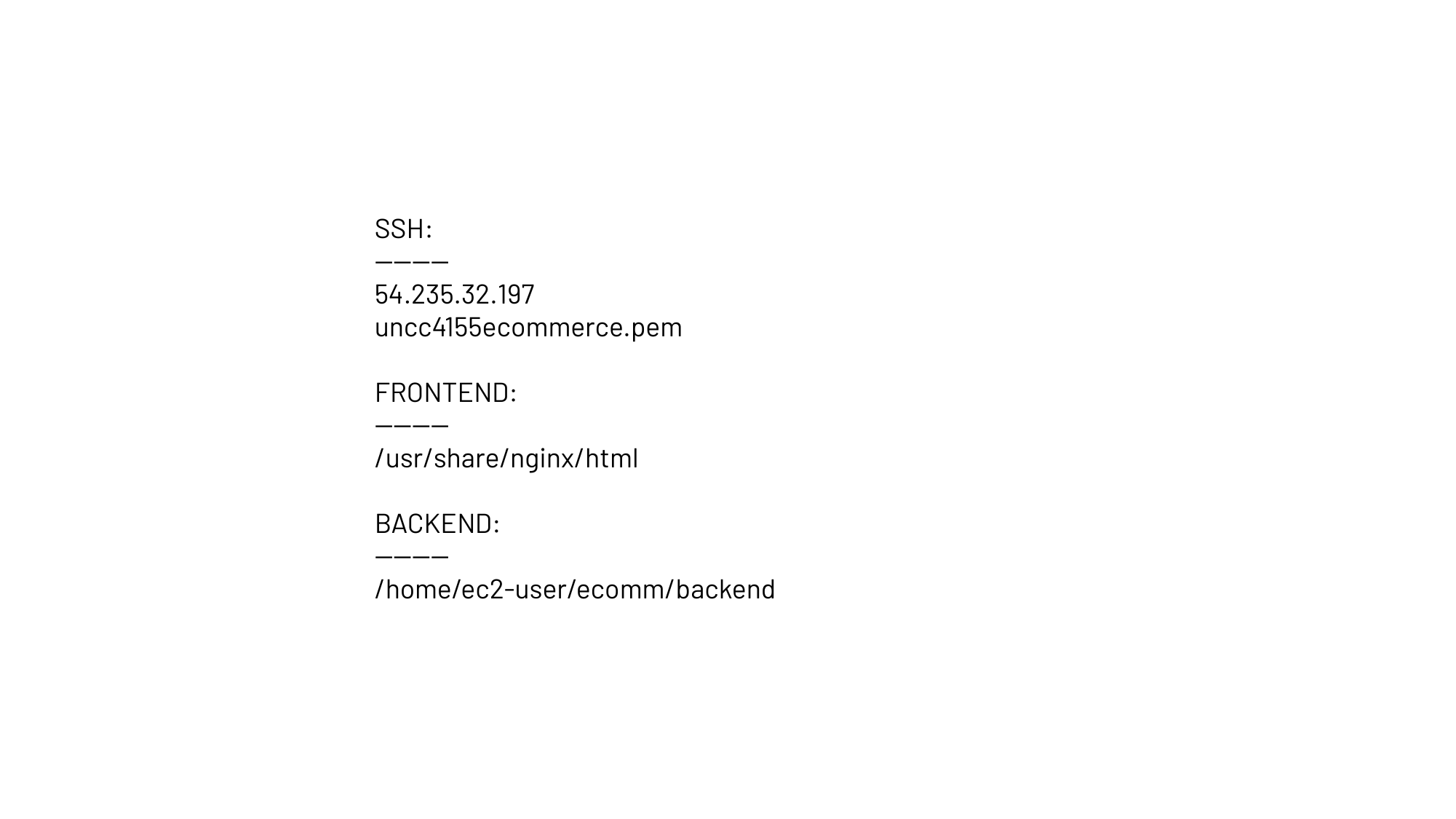

SSH:
--------
54.235.32.197
uncc4155ecommerce.pem

FRONTEND:
--------
/usr/share/nginx/html

BACKEND:
--------
/home/ec2-user/ecomm/backend